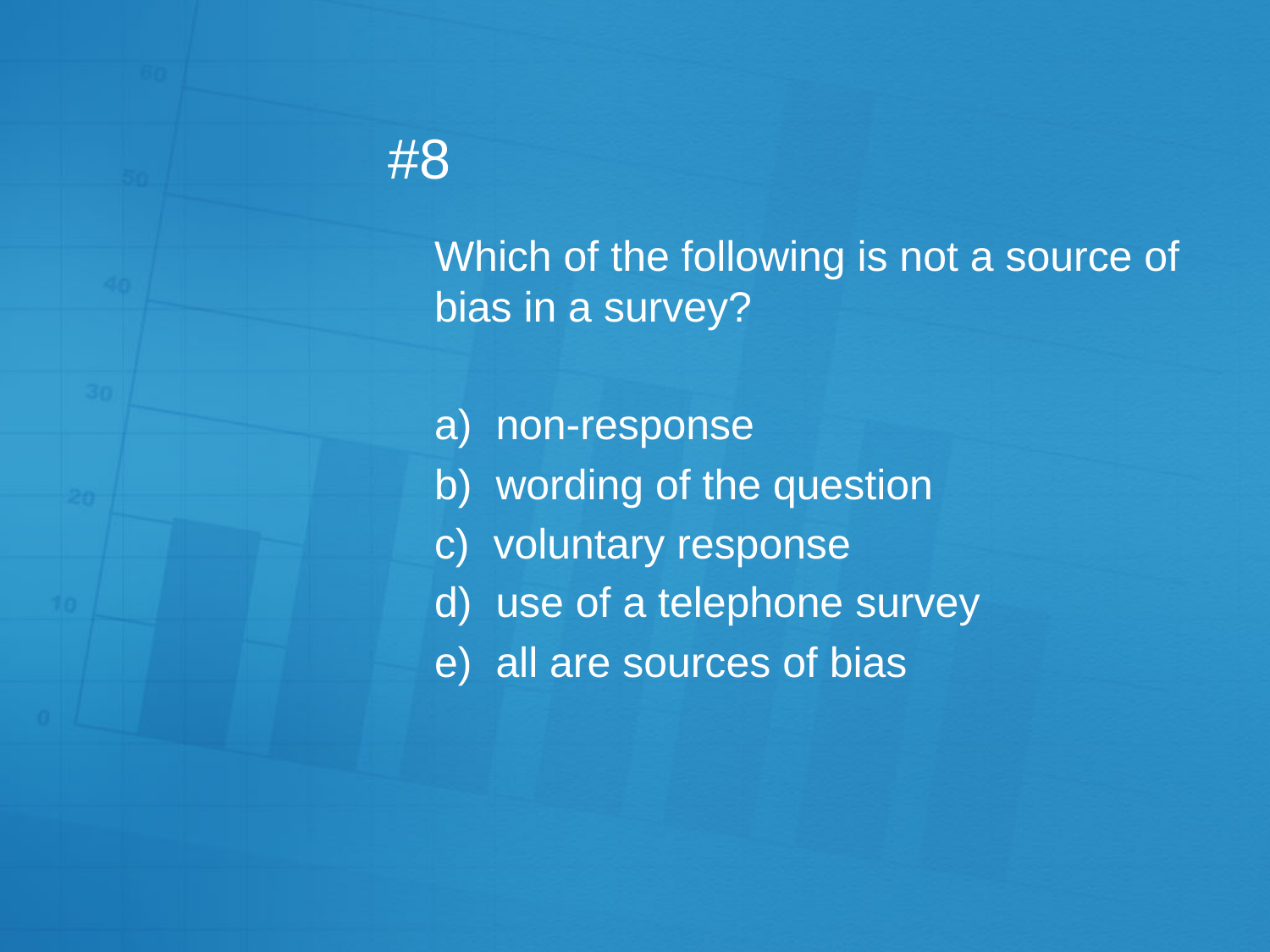

# #8
	Which of the following is not a source of bias in a survey?

	a)  non-response
	b)  wording of the question
	c)  voluntary response
	d)  use of a telephone survey
	e)  all are sources of bias